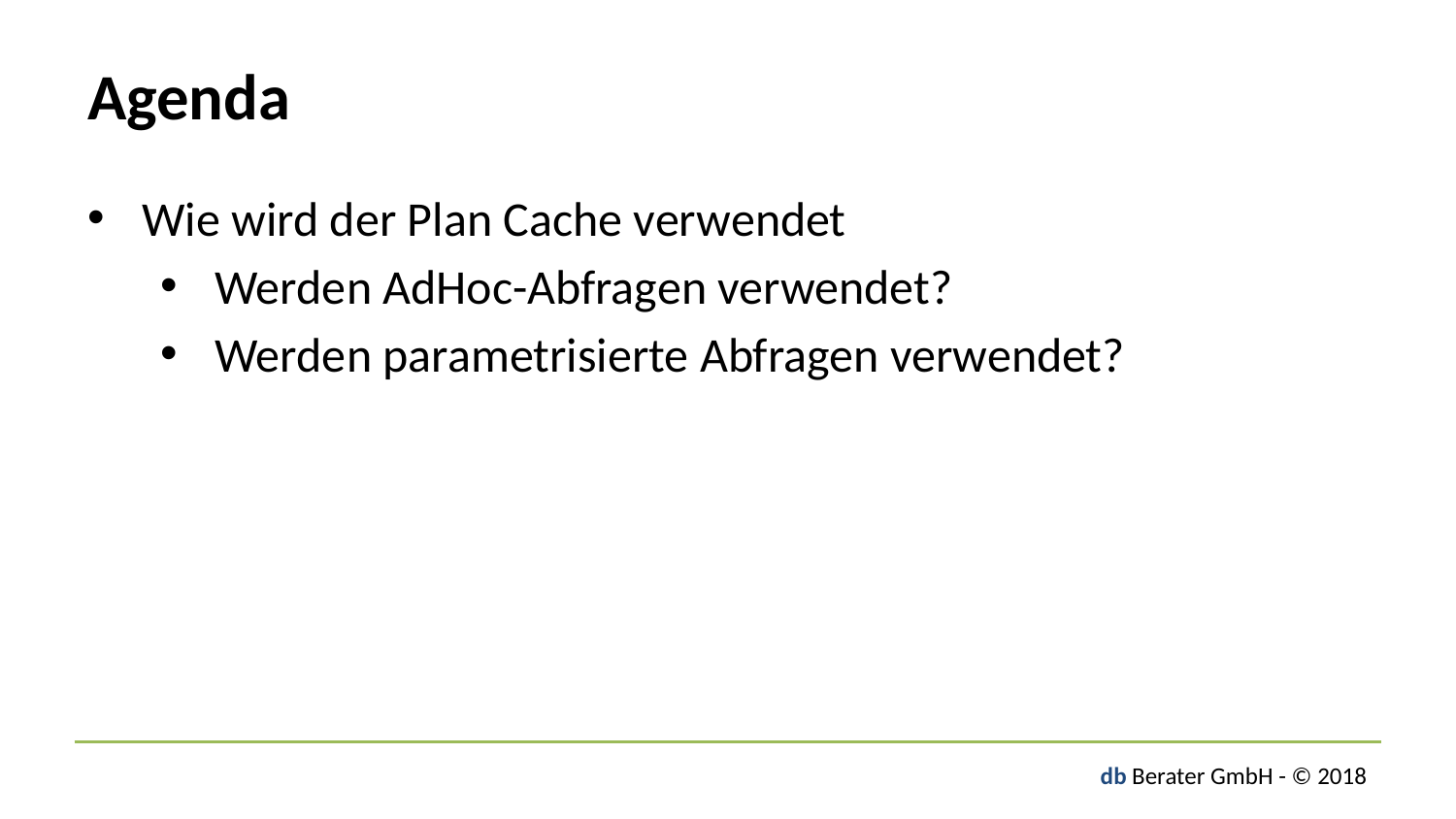

# Agenda
Wie wird der Plan Cache verwendet
Werden AdHoc-Abfragen verwendet?
Werden parametrisierte Abfragen verwendet?